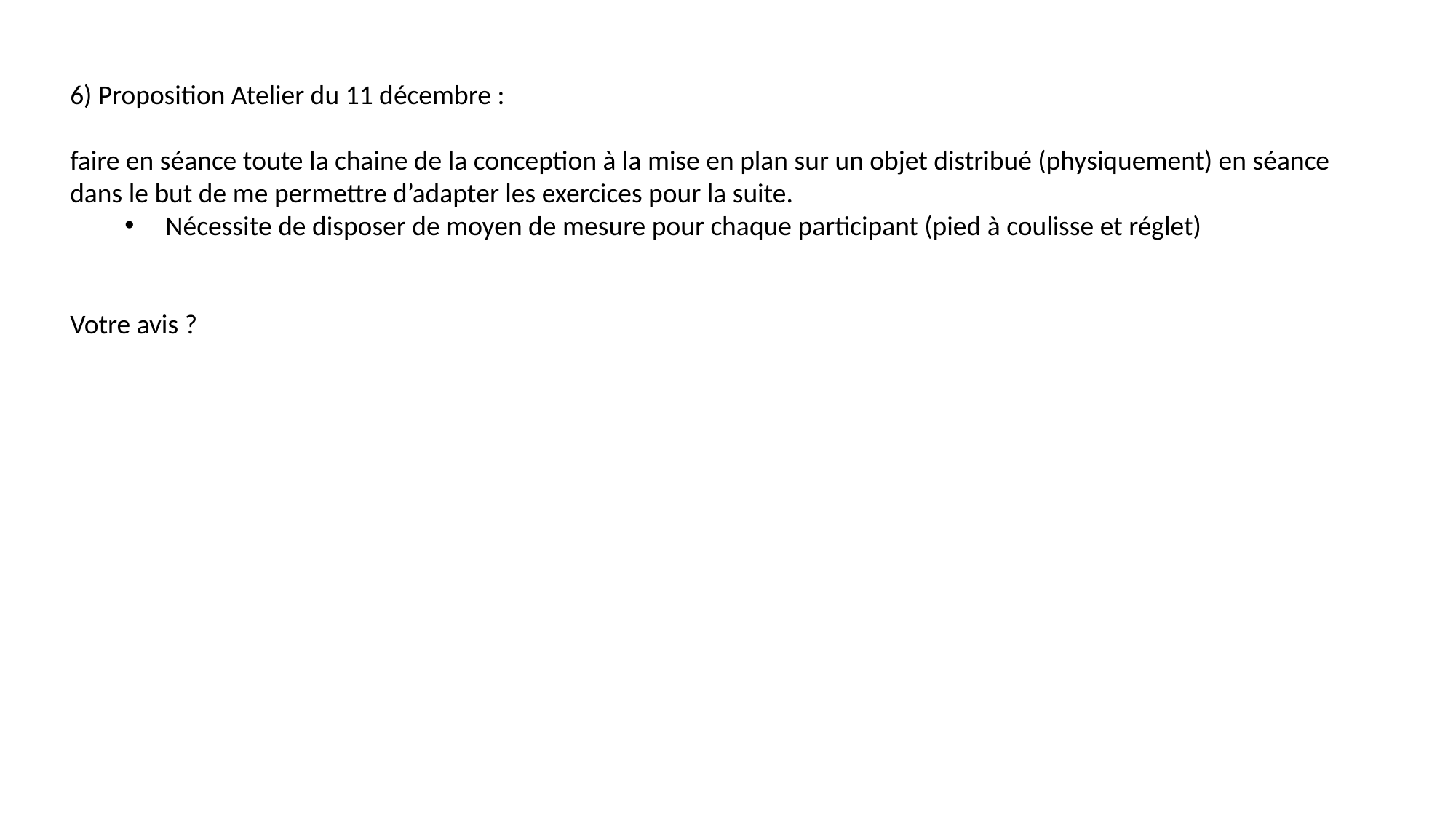

6) Proposition Atelier du 11 décembre :

faire en séance toute la chaine de la conception à la mise en plan sur un objet distribué (physiquement) en séance dans le but de me permettre d’adapter les exercices pour la suite.
Nécessite de disposer de moyen de mesure pour chaque participant (pied à coulisse et réglet)

Votre avis ?